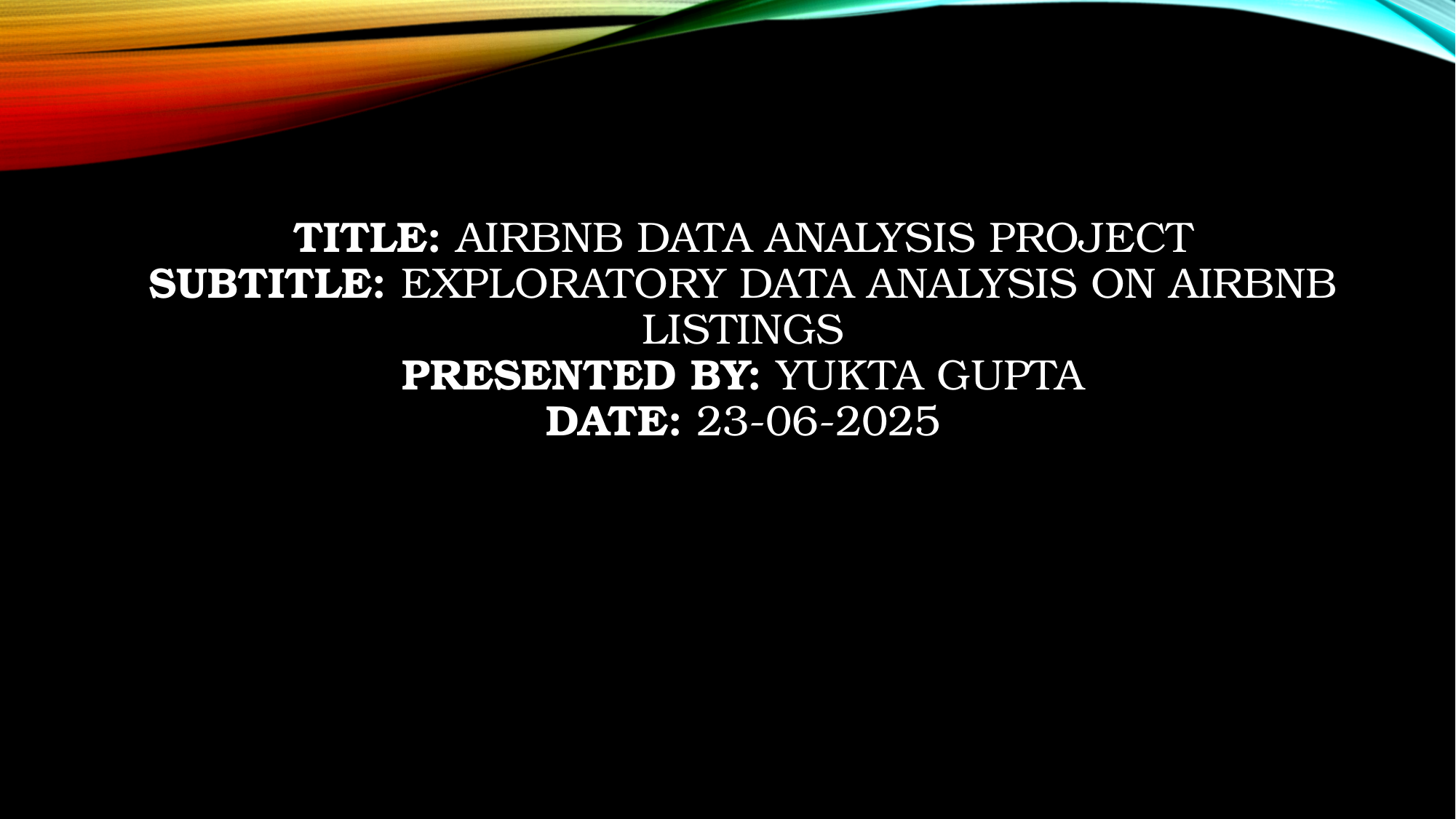

# Title: Airbnb Data Analysis Project Subtitle: Exploratory Data Analysis on Airbnb Listings Presented by: Yukta Gupta Date: 23-06-2025